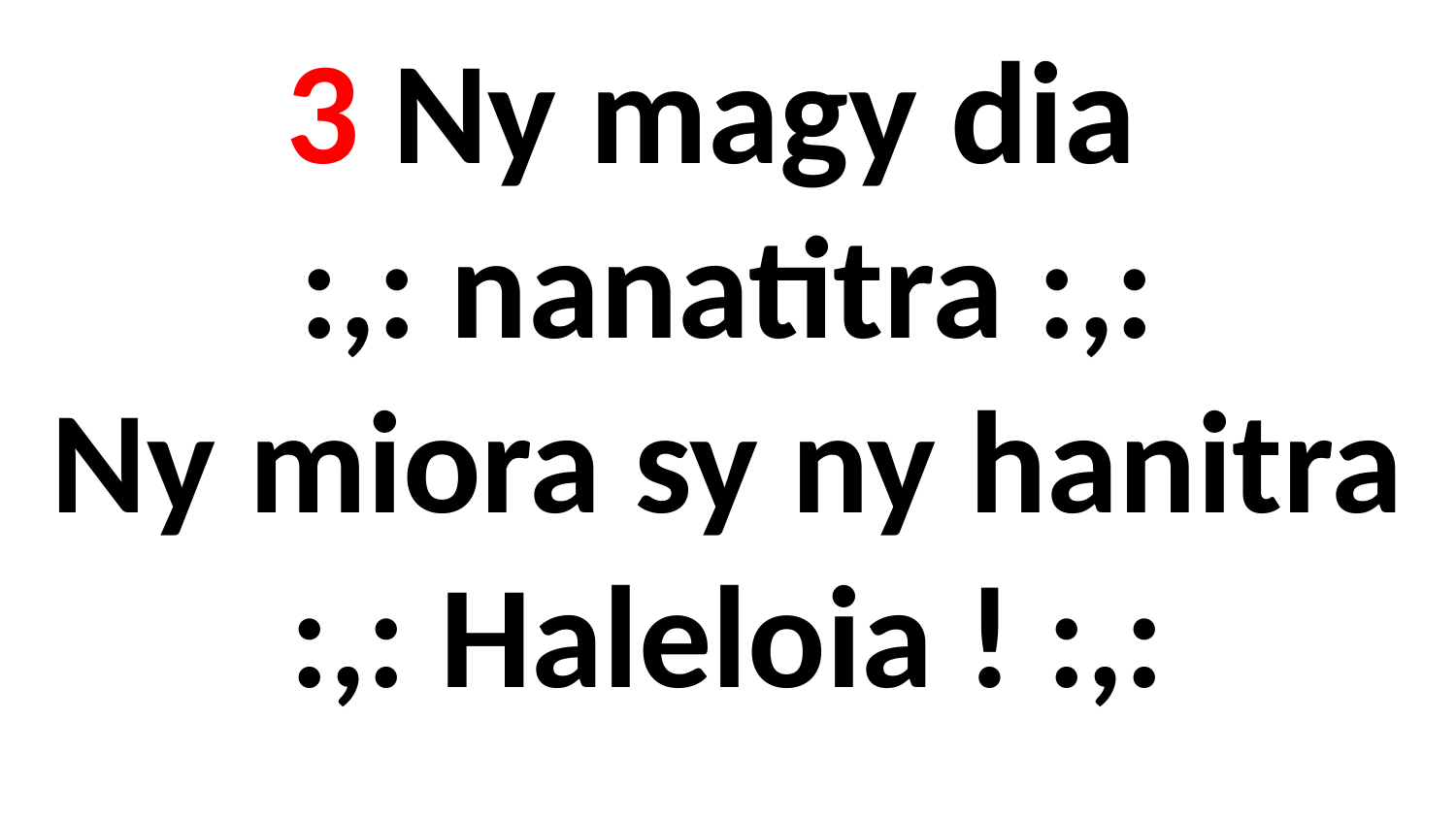

# 3 Ny magy dia :,: nanatitra :,: Ny miora sy ny hanitra :,: Haleloia ! :,: